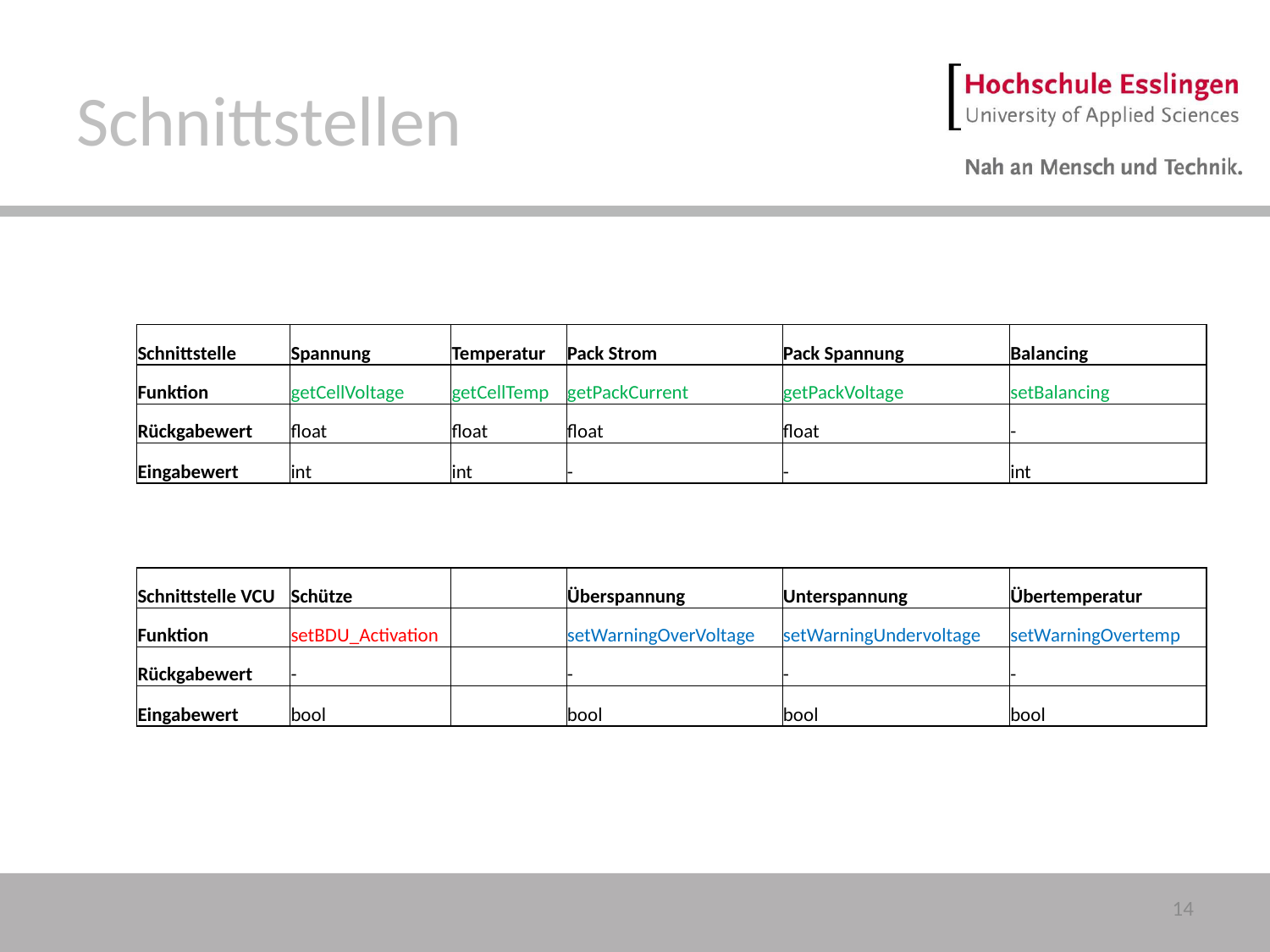

# Schnittstellen
| Schnittstelle | Spannung | Temperatur | Pack Strom | Pack Spannung | Balancing |
| --- | --- | --- | --- | --- | --- |
| Funktion | getCellVoltage | getCellTemp | getPackCurrent | getPackVoltage | setBalancing |
| Rückgabewert | float | float | float | float | - |
| Eingabewert | int | int | - | - | int |
| Schnittstelle VCU | Schütze |  | Überspannung | Unterspannung | Übertemperatur |
| --- | --- | --- | --- | --- | --- |
| Funktion | setBDU\_Activation |  | setWarningOverVoltage | setWarningUndervoltage | setWarningOvertemp |
| Rückgabewert | - |  | - | - | - |
| Eingabewert | bool |  | bool | bool | bool |

14